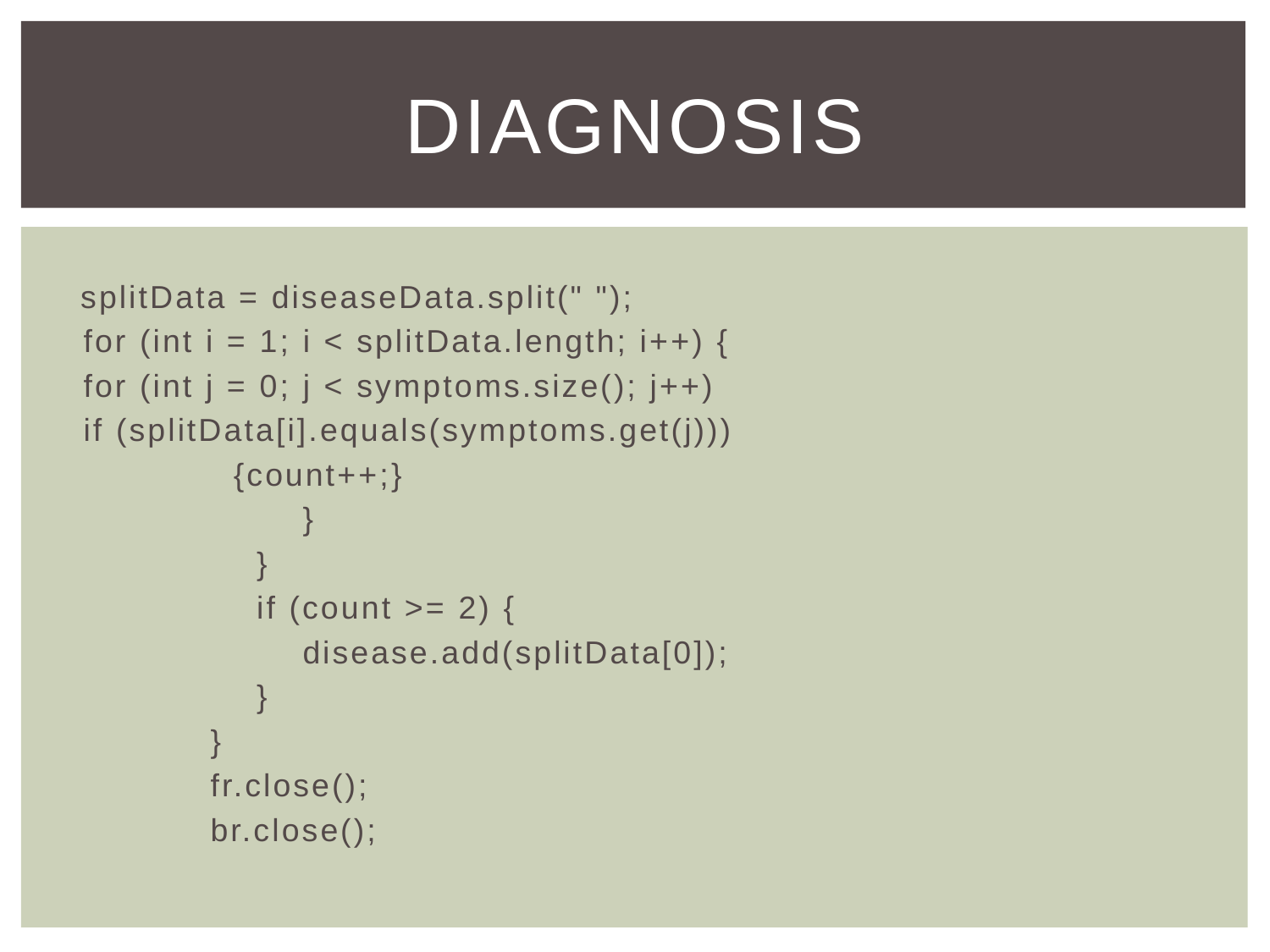

# diagnosis

 splitData = diseaseData.split(" ");
 for (int i = 1; i < splitData.length; i++) {
 for (int j = 0; j < symptoms.size(); j++)
 if (splitData[i].equals(symptoms.get(j)))
              {count++;}
                    }
                }
                if (count >= 2) {
                    disease.add(splitData[0]);
                }
            }
            fr.close();
            br.close();